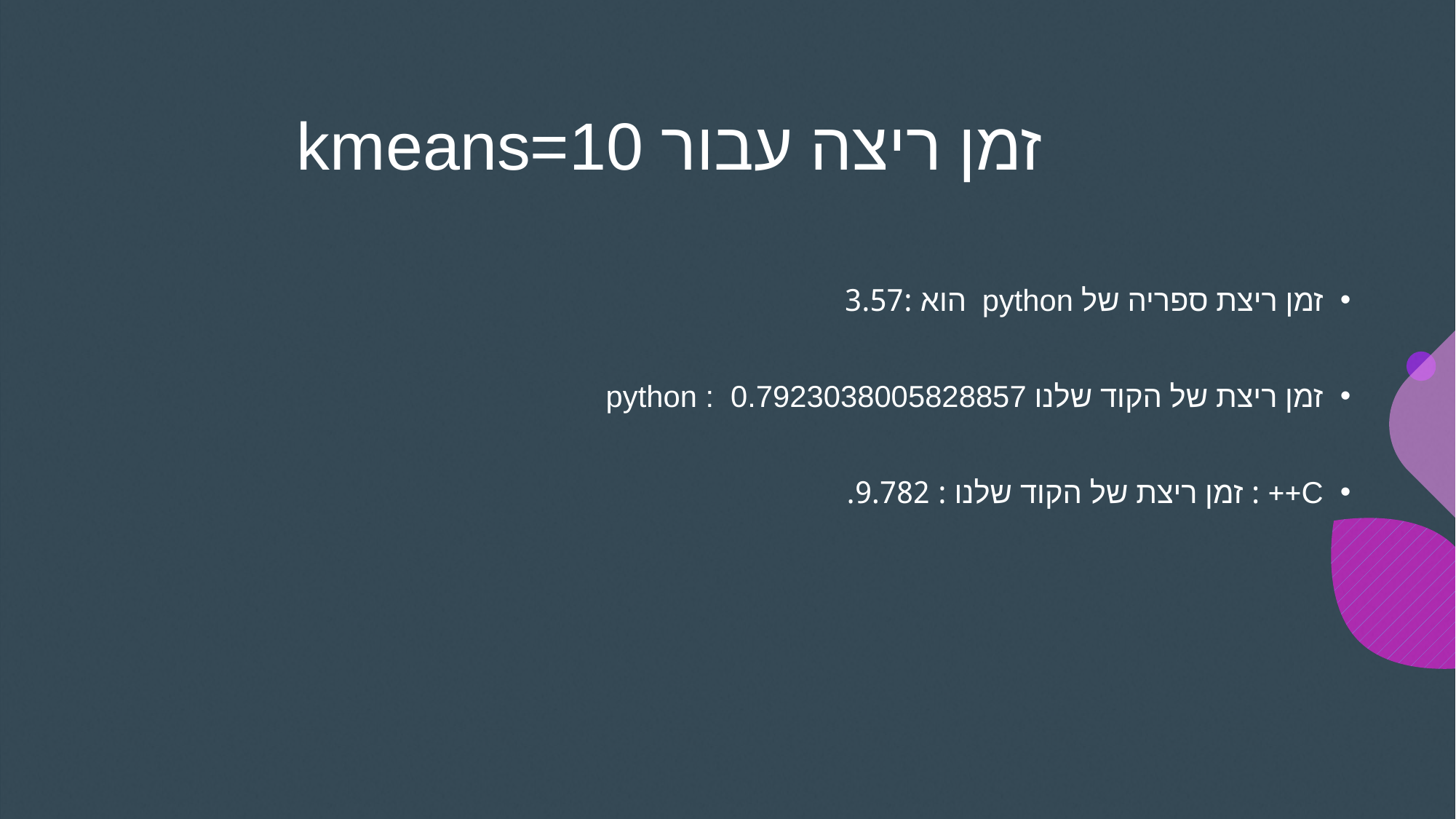

# זמן ריצה עבור kmeans=10
זמן ריצת ספריה של python  הוא :3.57

זמן ריצת של הקוד שלנו python :  0.7923038005828857

C++ : זמן ריצת של הקוד שלנו : 9.782.